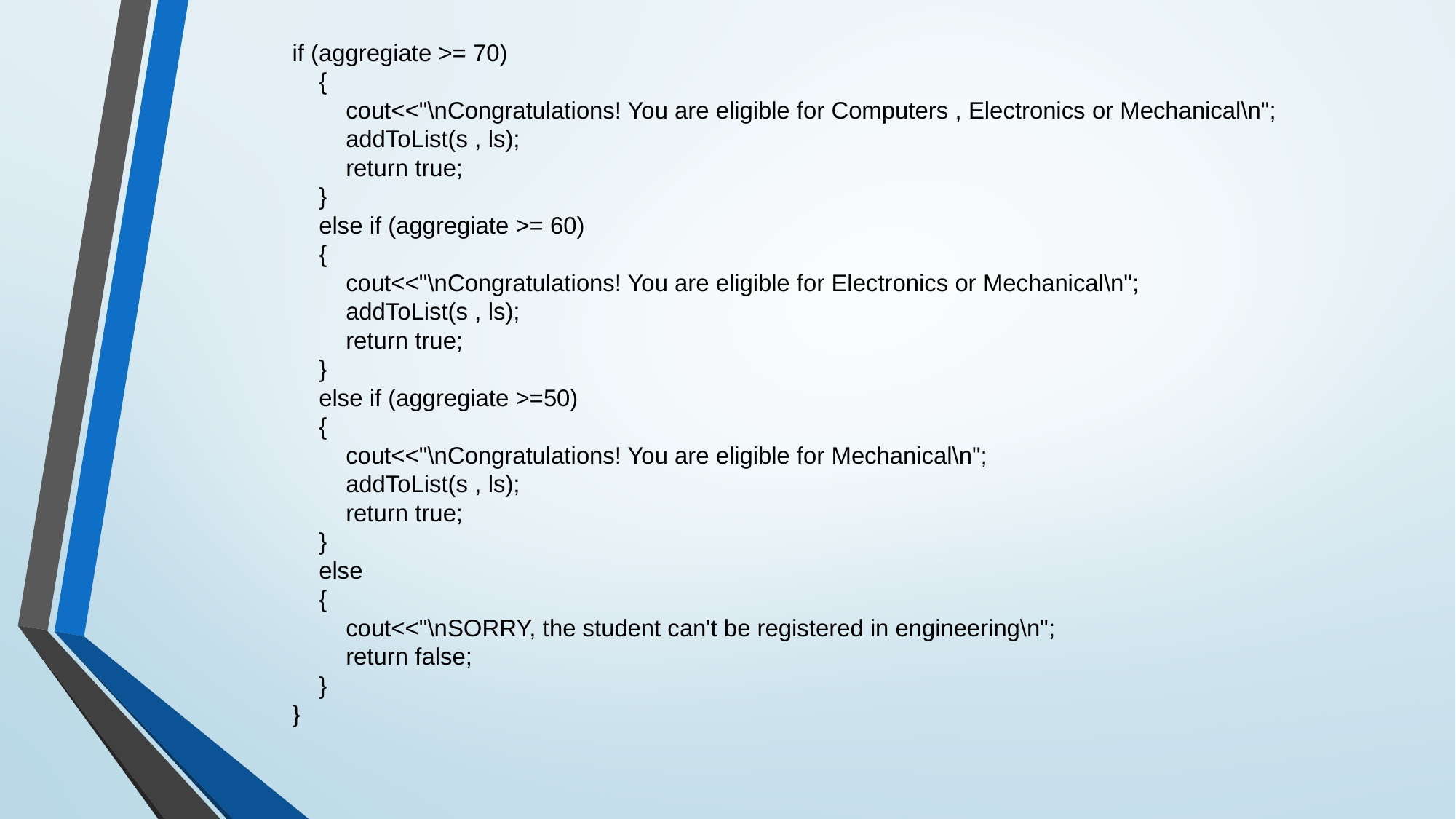

# if (aggregiate >= 70) { cout<<"\nCongratulations! You are eligible for Computers , Electronics or Mechanical\n"; addToList(s , ls); return true; } else if (aggregiate >= 60) { cout<<"\nCongratulations! You are eligible for Electronics or Mechanical\n"; addToList(s , ls); return true; } else if (aggregiate >=50) { cout<<"\nCongratulations! You are eligible for Mechanical\n"; addToList(s , ls); return true; } else { cout<<"\nSORRY, the student can't be registered in engineering\n"; return false; } }